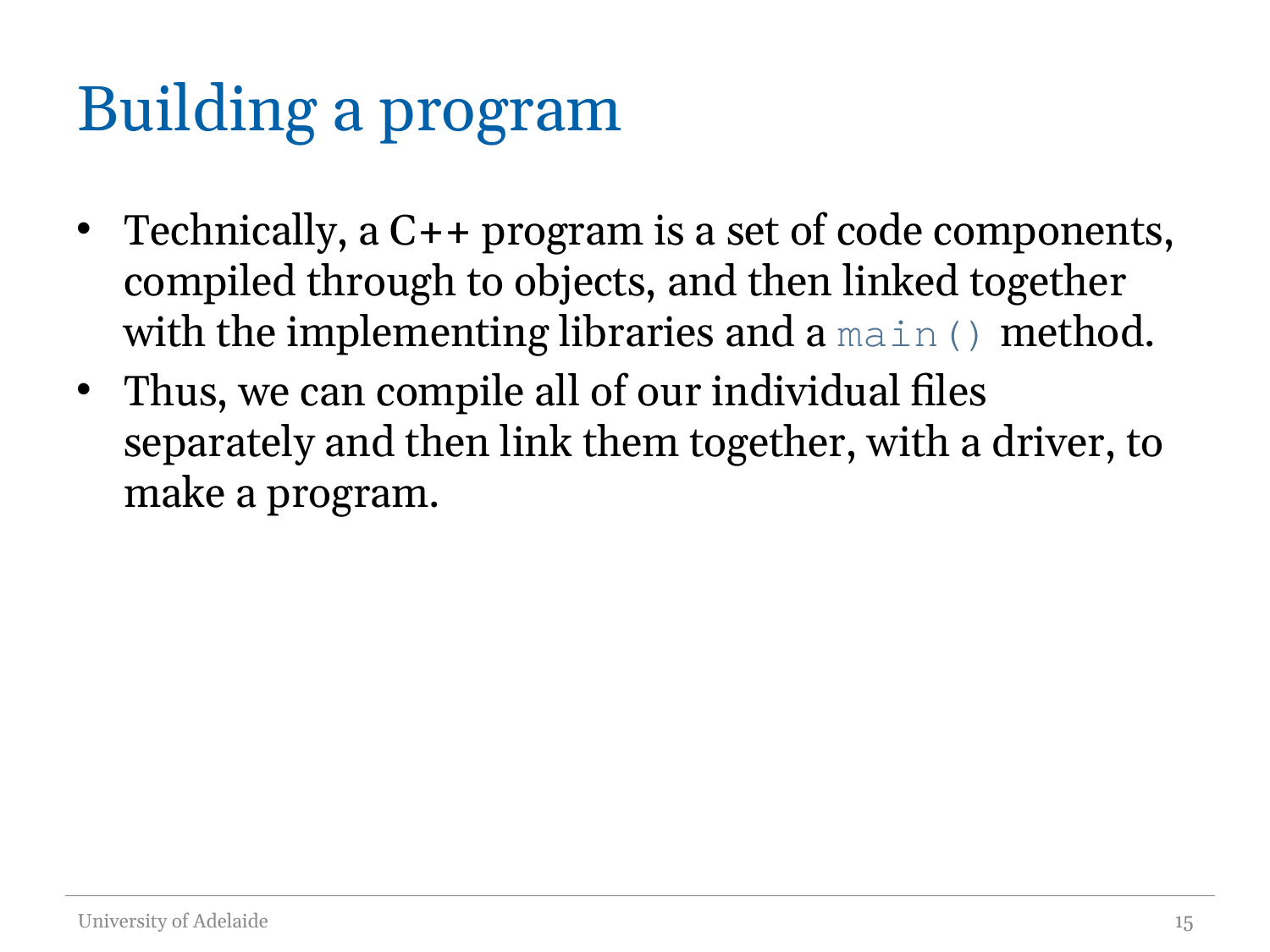

# Building a program
Technically, a C++ program is a set of code components, compiled through to objects, and then linked together with the implementing libraries and a main() method.
Thus, we can compile all of our individual files separately and then link them together, with a driver, to make a program.

University of Adelaide
15